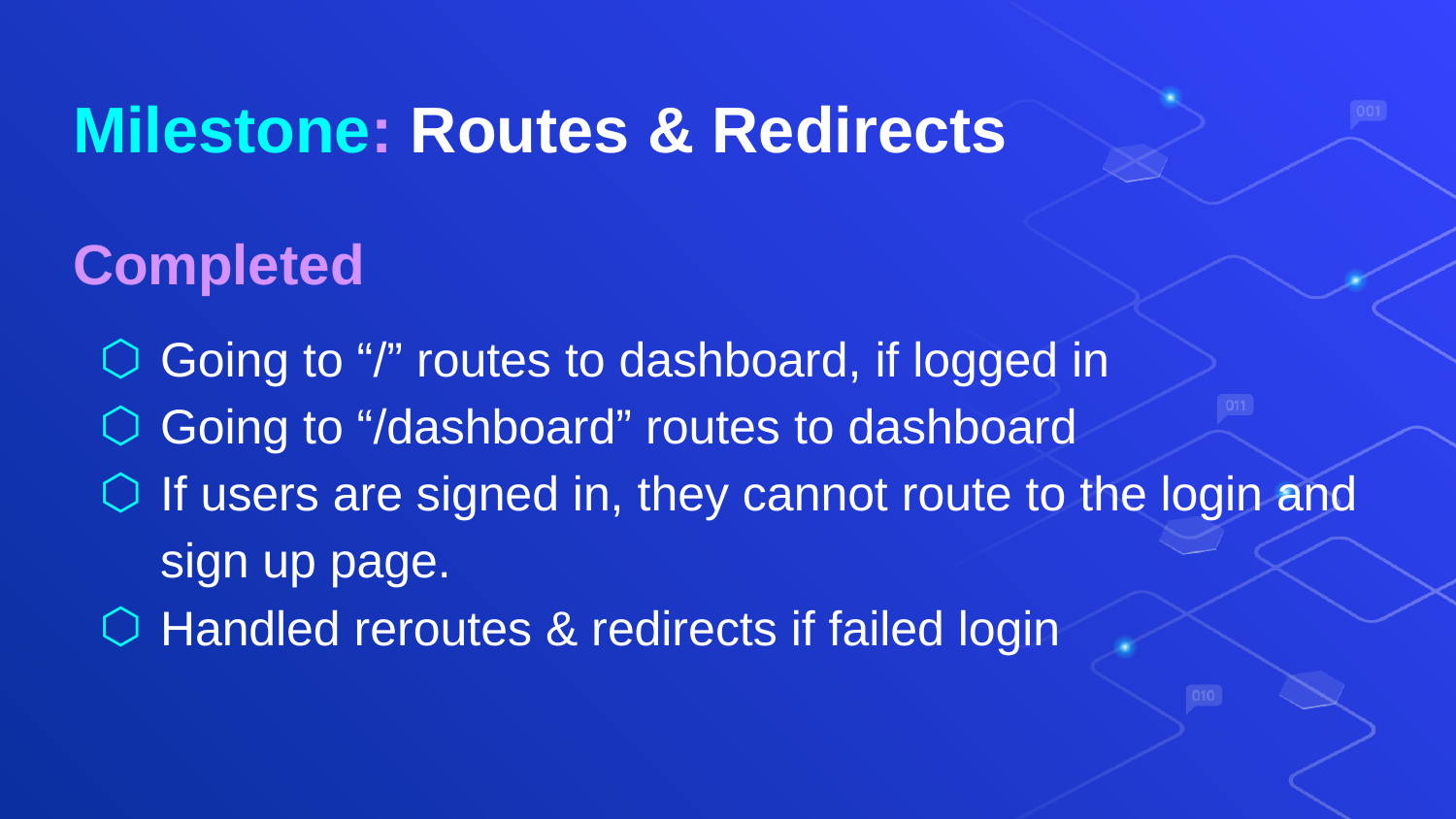

# Milestone: Routes & Redirects
Completed
Going to “/” routes to dashboard, if logged in
Going to “/dashboard” routes to dashboard
If users are signed in, they cannot route to the login and sign up page.
Handled reroutes & redirects if failed login